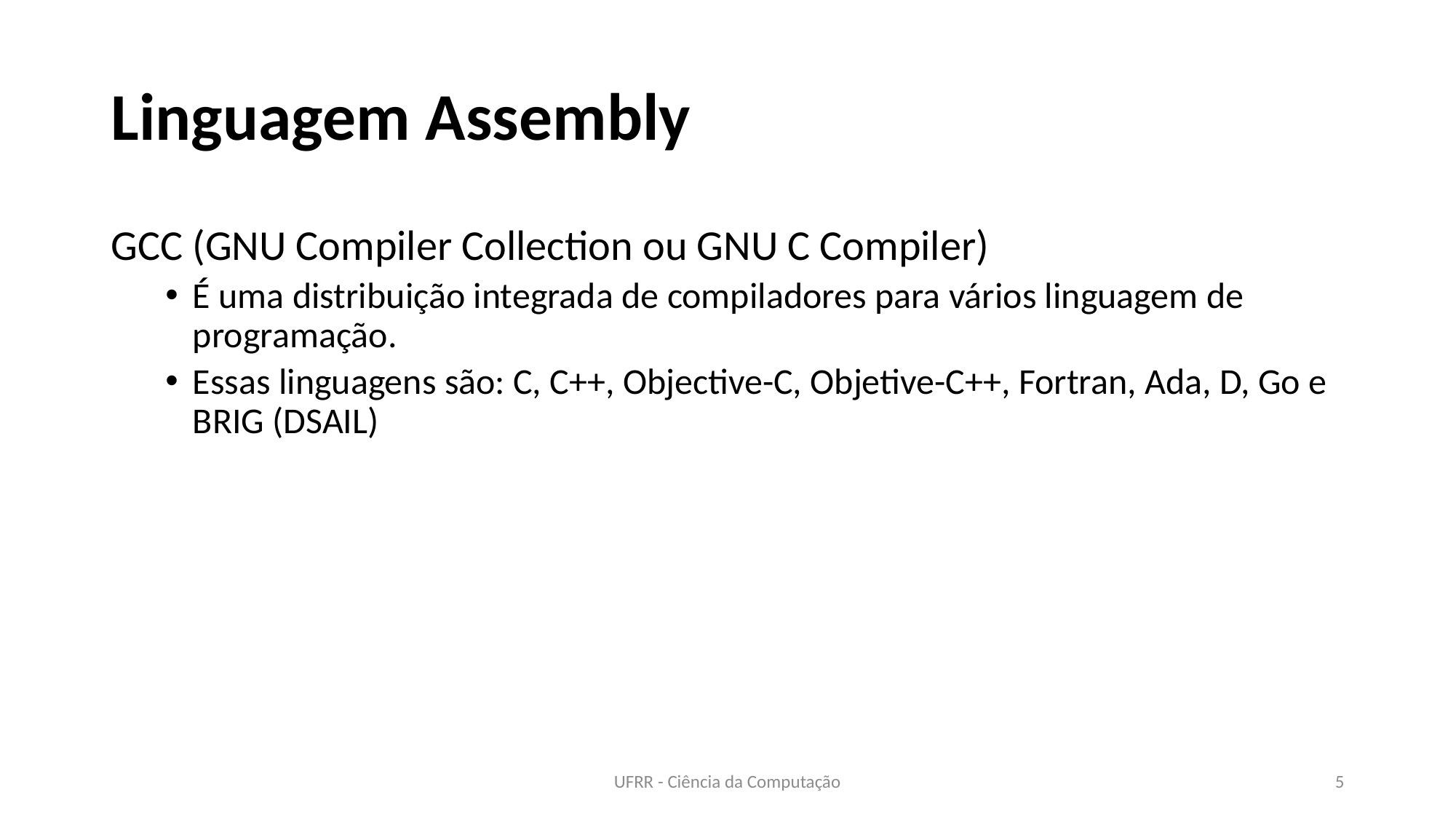

# Linguagem Assembly
GCC (GNU Compiler Collection ou GNU C Compiler)
É uma distribuição integrada de compiladores para vários linguagem de programação.
Essas linguagens são: C, C++, Objective-C, Objetive-C++, Fortran, Ada, D, Go e BRIG (DSAIL)

UFRR - Ciência da Computação
5